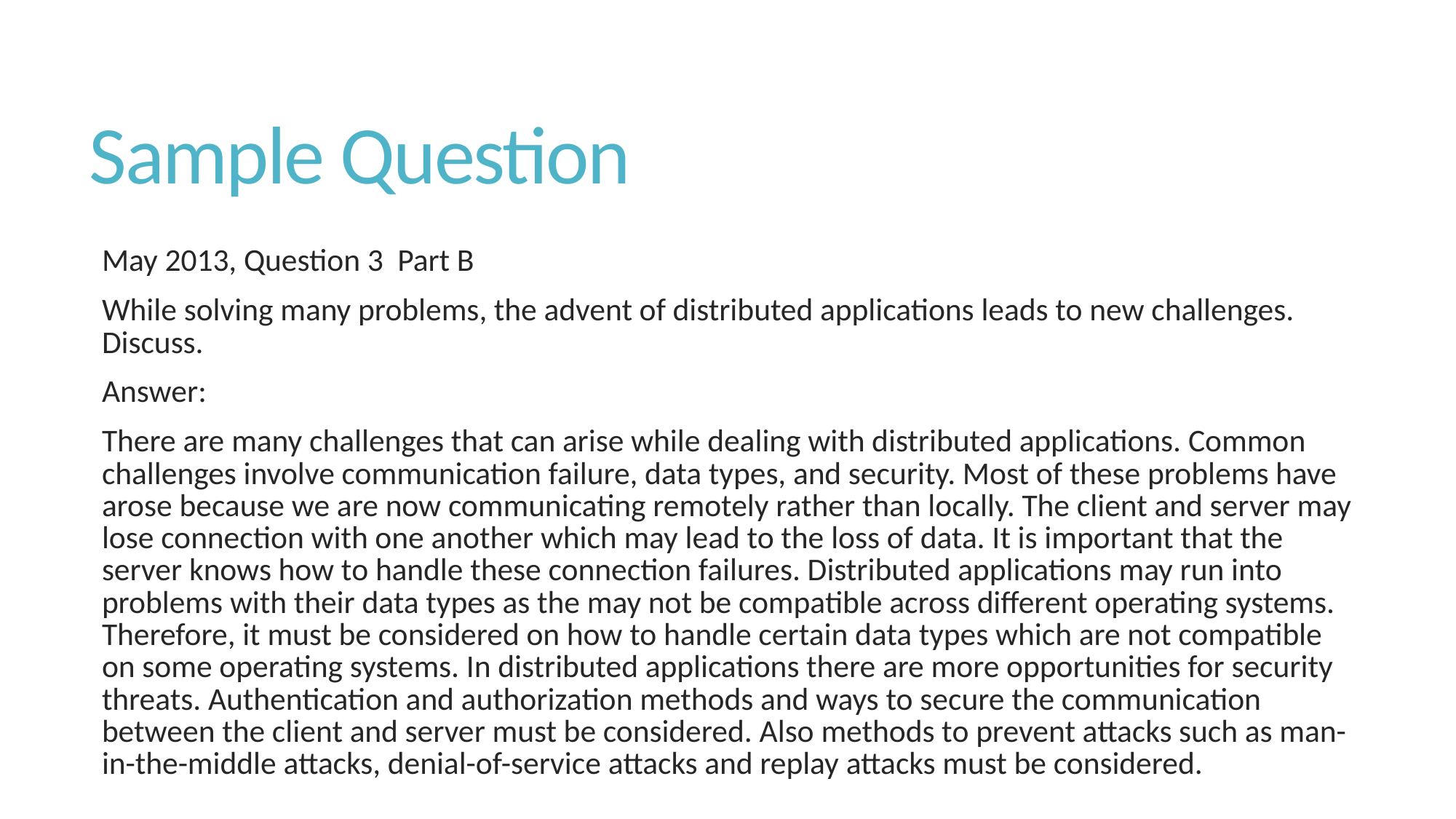

# Sample Question
May 2013, Question 3  Part B
While solving many problems, the advent of distributed applications leads to new challenges.
Discuss.
Answer:
There are many challenges that can arise while dealing with distributed applications. Common challenges involve communication failure, data types, and security. Most of these problems have arose because we are now communicating remotely rather than locally. The client and server may lose connection with one another which may lead to the loss of data. It is important that the server knows how to handle these connection failures. Distributed applications may run into problems with their data types as the may not be compatible across different operating systems. Therefore, it must be considered on how to handle certain data types which are not compatible on some operating systems. In distributed applications there are more opportunities for security threats. Authentication and authorization methods and ways to secure the communication between the client and server must be considered. Also methods to prevent attacks such as man-in-the-middle attacks, denial-of-service attacks and replay attacks must be considered.